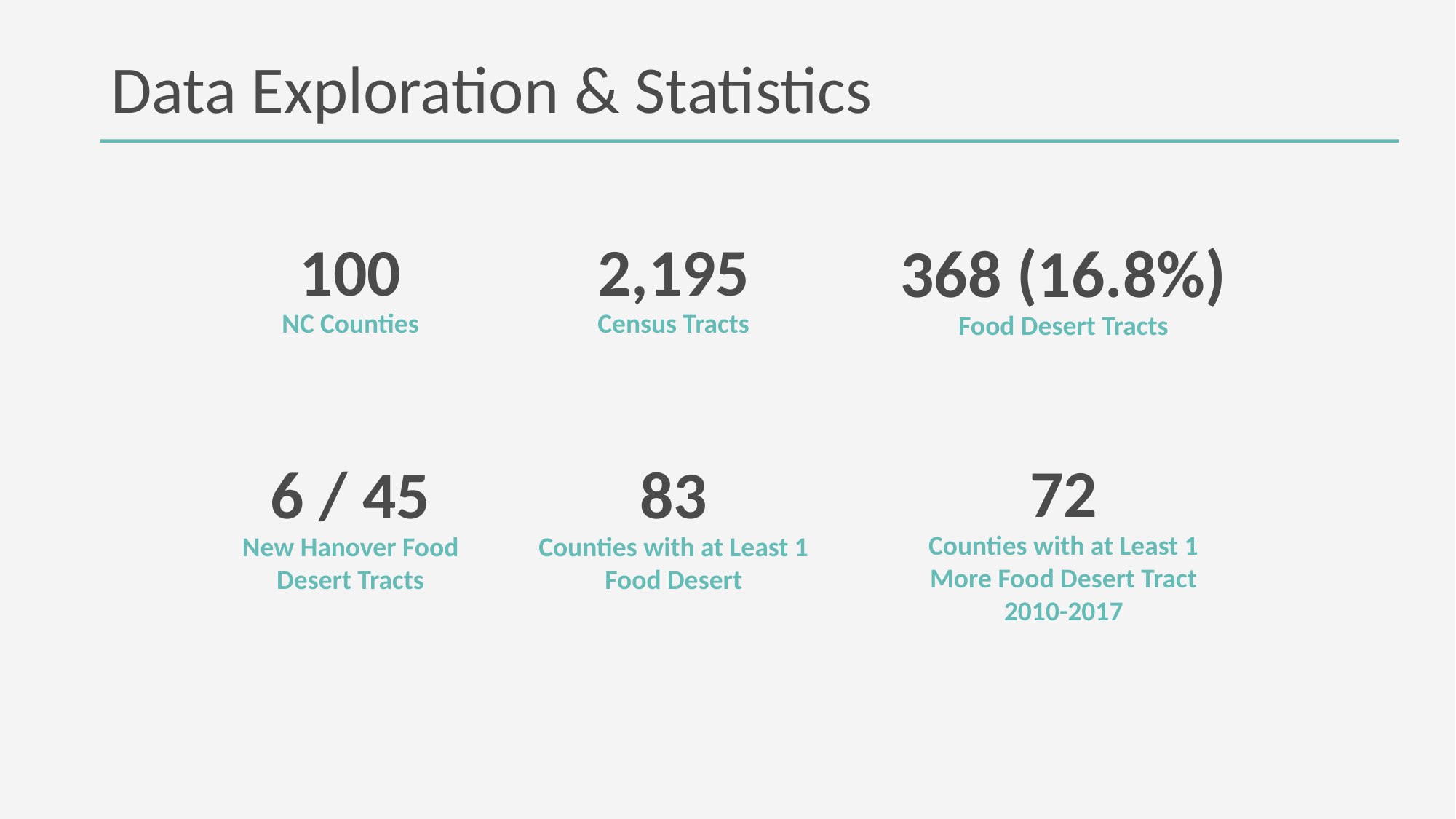

# Data Exploration & Statistics
100
NC Counties
2,195
Census Tracts
368 (16.8%)
Food Desert Tracts
72
Counties with at Least 1 More Food Desert Tract 2010-2017
6 / 45
New Hanover Food Desert Tracts
83
Counties with at Least 1 Food Desert